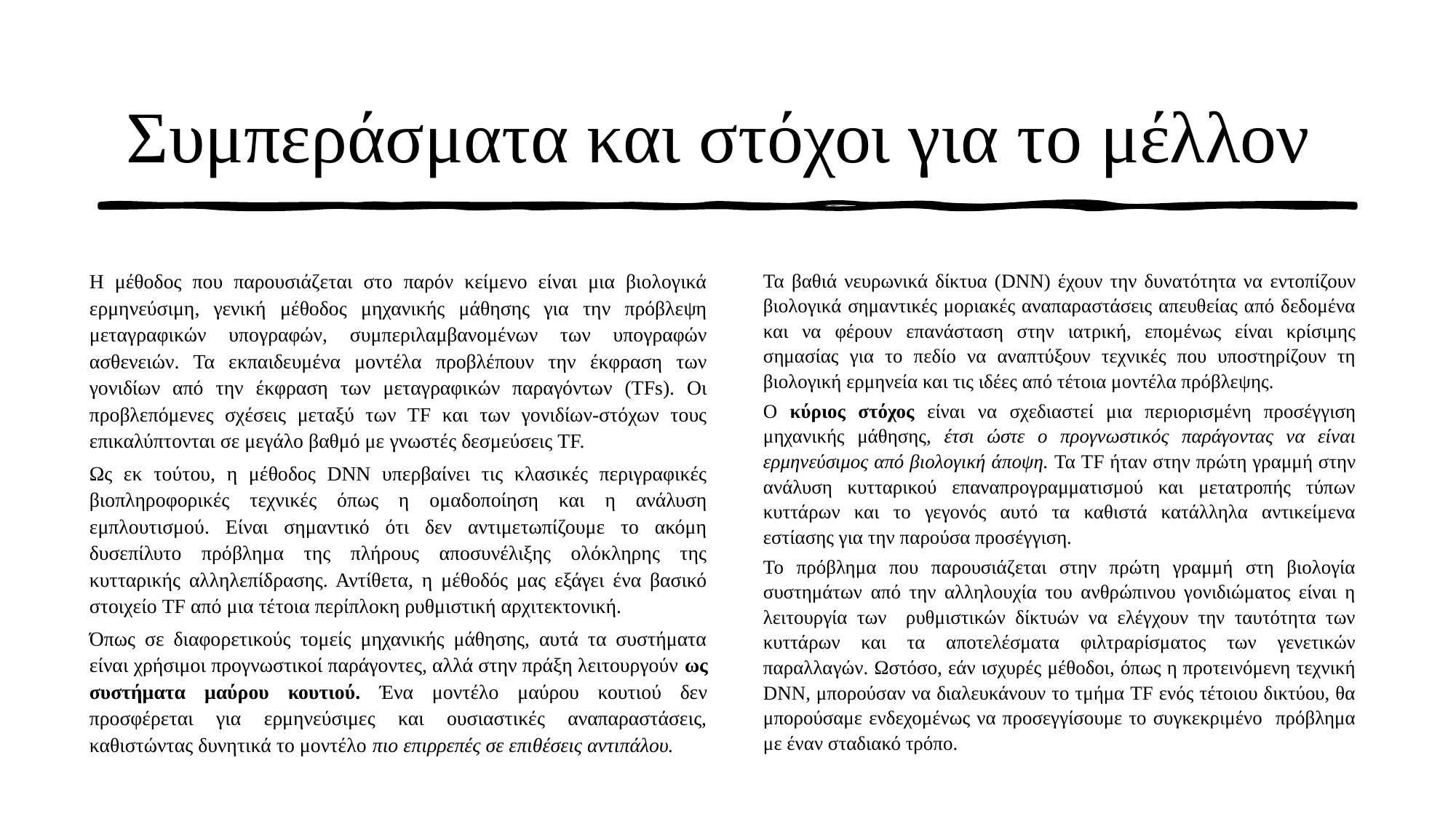

Συμπεράσματα και στόχοι για το μέλλον
Η μέθοδος που παρουσιάζεται στο παρόν κείμενο είναι μια βιολογικά ερμηνεύσιμη, γενική μέθοδος μηχανικής μάθησης για την πρόβλεψη μεταγραφικών υπογραφών, συμπεριλαμβανομένων των υπογραφών ασθενειών. Τα εκπαιδευμένα μοντέλα προβλέπουν την έκφραση των γονιδίων από την έκφραση των μεταγραφικών παραγόντων (TFs). Οι προβλεπόμενες σχέσεις μεταξύ των TF και των γονιδίων-στόχων τους επικαλύπτονται σε μεγάλο βαθμό με γνωστές δεσμεύσεις TF.
Ως εκ τούτου, η μέθοδος DNN υπερβαίνει τις κλασικές περιγραφικές βιοπληροφορικές τεχνικές όπως η ομαδοποίηση και η ανάλυση εμπλουτισμού. Είναι σημαντικό ότι δεν αντιμετωπίζουμε το ακόμη δυσεπίλυτο πρόβλημα της πλήρους αποσυνέλιξης ολόκληρης της κυτταρικής αλληλεπίδρασης. Αντίθετα, η μέθοδός μας εξάγει ένα βασικό στοιχείο TF από μια τέτοια περίπλοκη ρυθμιστική αρχιτεκτονική.
Όπως σε διαφορετικούς τομείς μηχανικής μάθησης, αυτά τα συστήματα είναι χρήσιμοι προγνωστικοί παράγοντες, αλλά στην πράξη λειτουργούν ως συστήματα μαύρου κουτιού. Ένα μοντέλο μαύρου κουτιού δεν προσφέρεται για ερμηνεύσιμες και ουσιαστικές αναπαραστάσεις, καθιστώντας δυνητικά το μοντέλο πιο επιρρεπές σε επιθέσεις αντιπάλου.

Τα βαθιά νευρωνικά δίκτυα (DNN) έχουν την δυνατότητα να εντοπίζουν βιολογικά σημαντικές μοριακές αναπαραστάσεις απευθείας από δεδομένα και να φέρουν επανάσταση στην ιατρική, επομένως είναι κρίσιμης σημασίας για το πεδίο να αναπτύξουν τεχνικές που υποστηρίζουν τη βιολογική ερμηνεία και τις ιδέες από τέτοια μοντέλα πρόβλεψης.
Ο κύριος στόχος είναι να σχεδιαστεί μια περιορισμένη προσέγγιση μηχανικής μάθησης, έτσι ώστε ο προγνωστικός παράγοντας να είναι ερμηνεύσιμος από βιολογική άποψη. Τα TF ήταν στην πρώτη γραμμή στην ανάλυση κυτταρικού επαναπρογραμματισμού και μετατροπής τύπων κυττάρων και το γεγονός αυτό τα καθιστά κατάλληλα αντικείμενα εστίασης για την παρούσα προσέγγιση.
Το πρόβλημα που παρουσιάζεται στην πρώτη γραμμή στη βιολογία συστημάτων από την αλληλουχία του ανθρώπινου γονιδιώματος είναι η λειτουργία των  ρυθμιστικών δίκτυών να ελέγχουν την ταυτότητα των κυττάρων και τα αποτελέσματα φιλτραρίσματος των γενετικών παραλλαγών. Ωστόσο, εάν ισχυρές μέθοδοι, όπως η προτεινόμενη τεχνική DNN, μπορούσαν να διαλευκάνουν το τμήμα TF ενός τέτοιου δικτύου, θα μπορούσαμε ενδεχομένως να προσεγγίσουμε το συγκεκριμένο  πρόβλημα με έναν σταδιακό τρόπο.